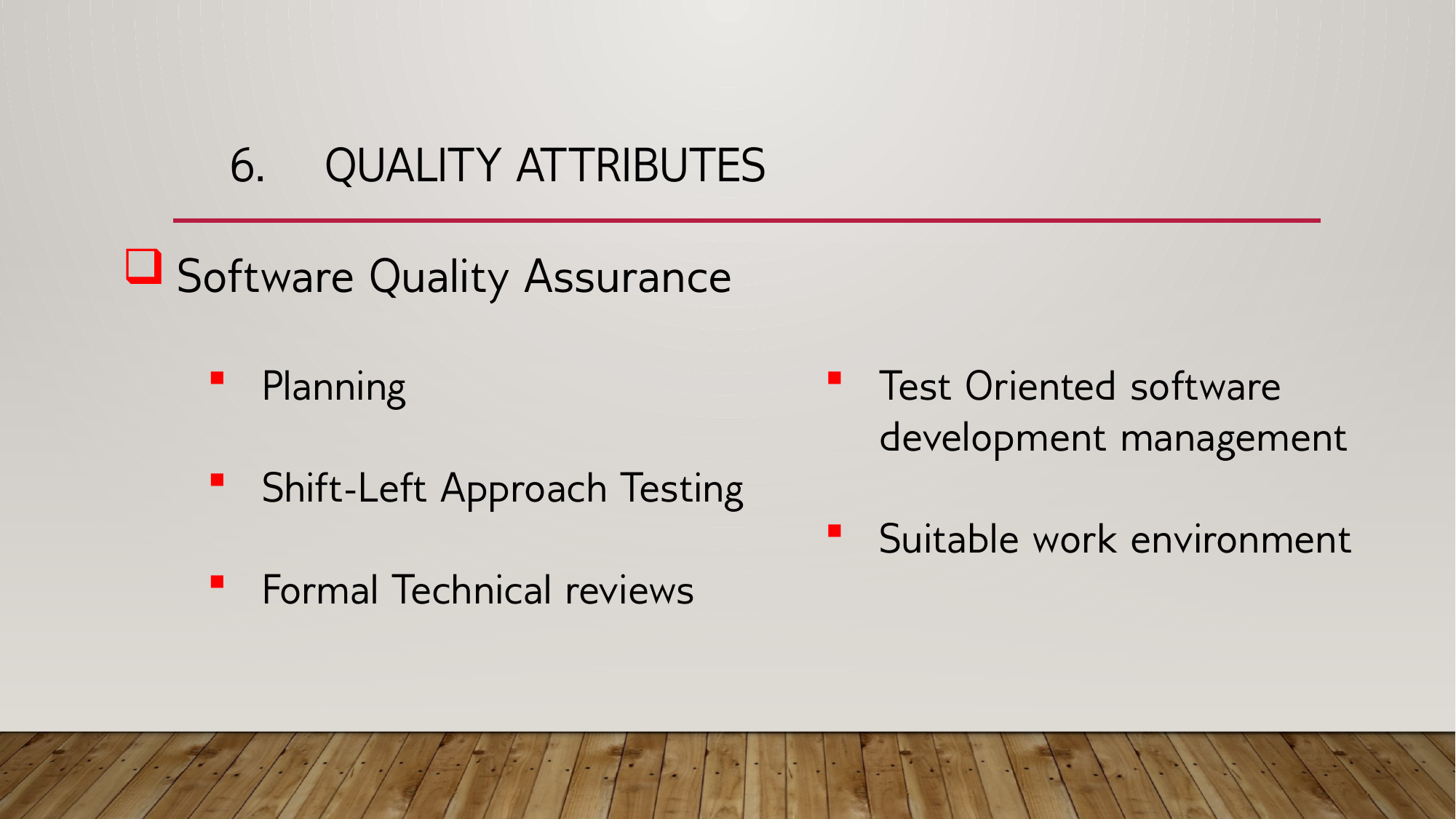

# 6.    Quality attributes
Software Quality Assurance

Planning

Shift-Left Approach Testing

Formal Technical reviews

Test Oriented software development management

Suitable work environment